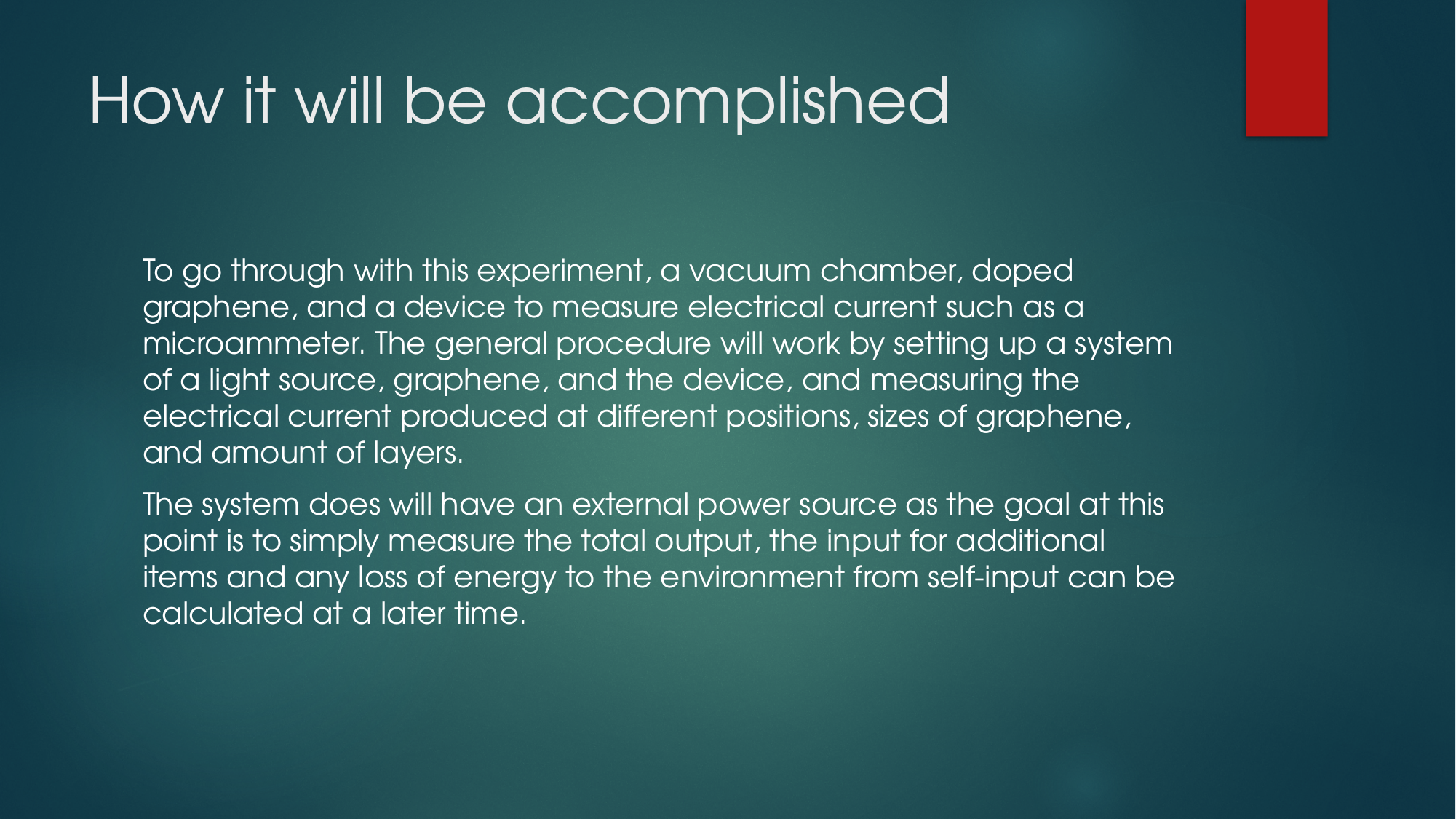

# How it will be accomplished
To go through with this experiment, a vacuum chamber, doped graphene, and a device to measure electrical current such as a microammeter. The general procedure will work by setting up a system of a light source, graphene, and the device, and measuring the electrical current produced at different positions, sizes of graphene, and amount of layers.
The system does will have an external power source as the goal at this point is to simply measure the total output, the input for additional items and any loss of energy to the environment from self-input can be calculated at a later time.